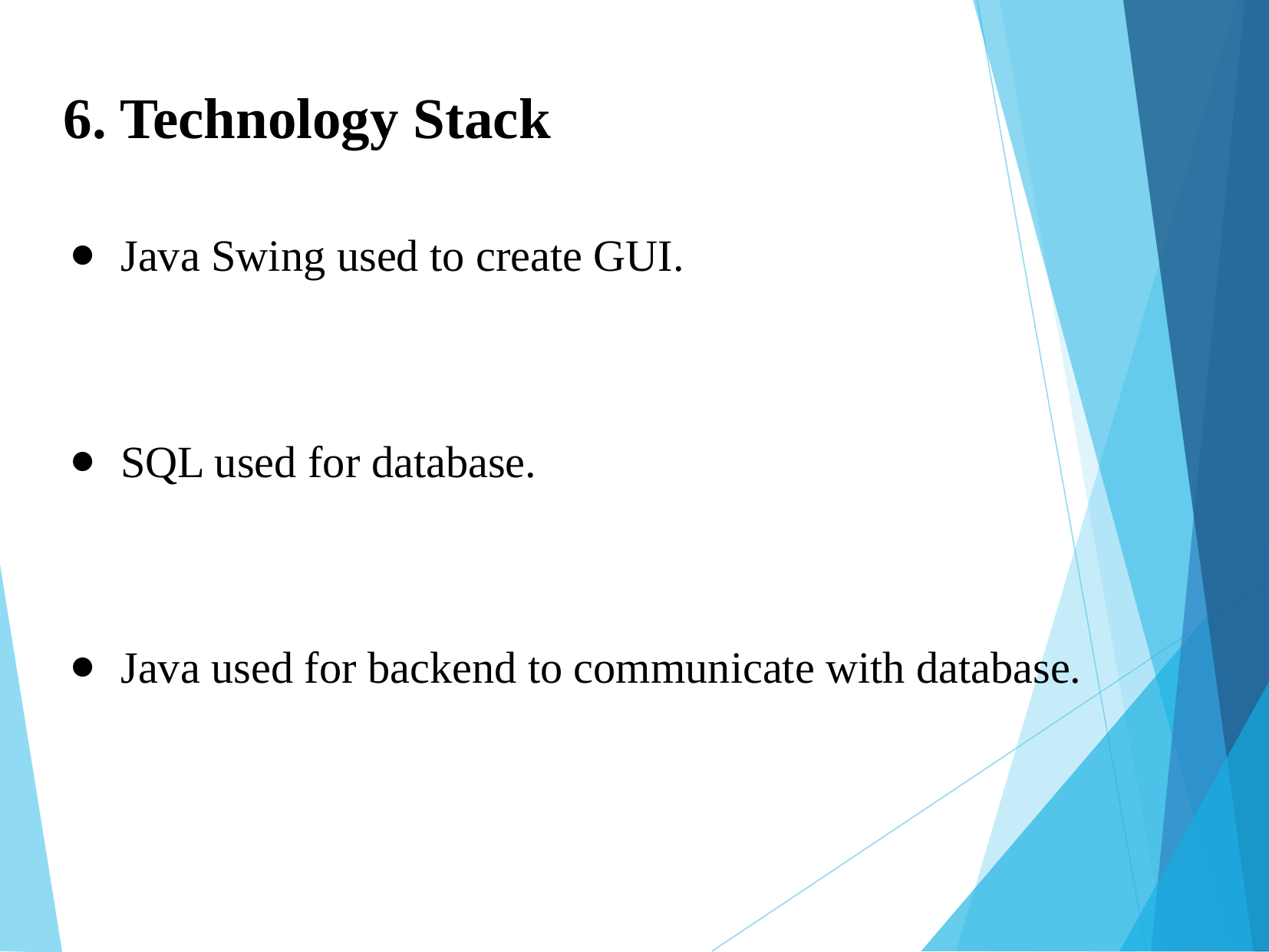

6. Technology Stack
Java Swing used to create GUI.

SQL used for database.

Java used for backend to communicate with database.